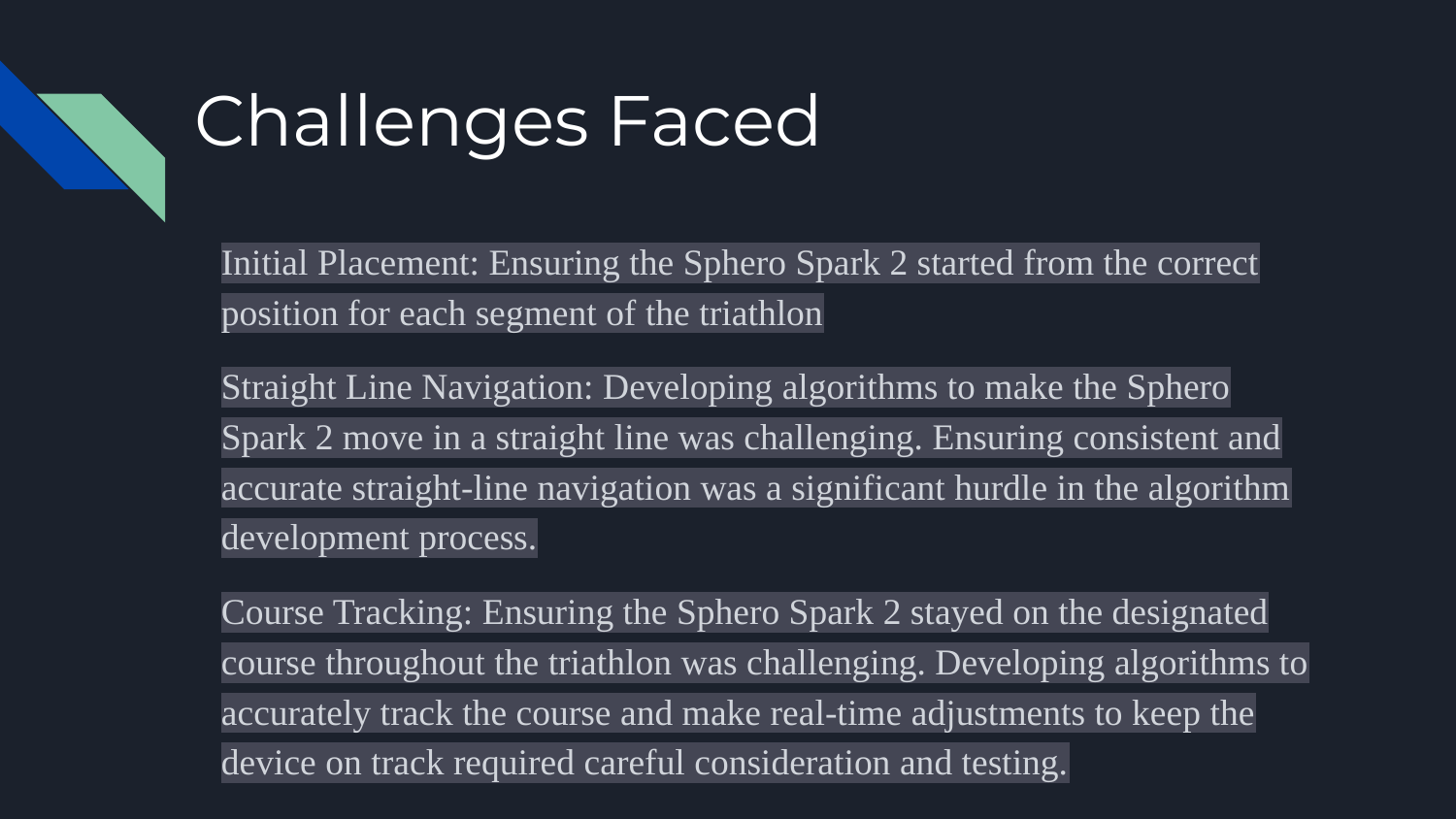

# Challenges Faced
Initial Placement: Ensuring the Sphero Spark 2 started from the correct position for each segment of the triathlon
Straight Line Navigation: Developing algorithms to make the Sphero Spark 2 move in a straight line was challenging. Ensuring consistent and accurate straight-line navigation was a significant hurdle in the algorithm development process.
Course Tracking: Ensuring the Sphero Spark 2 stayed on the designated course throughout the triathlon was challenging. Developing algorithms to accurately track the course and make real-time adjustments to keep the device on track required careful consideration and testing.